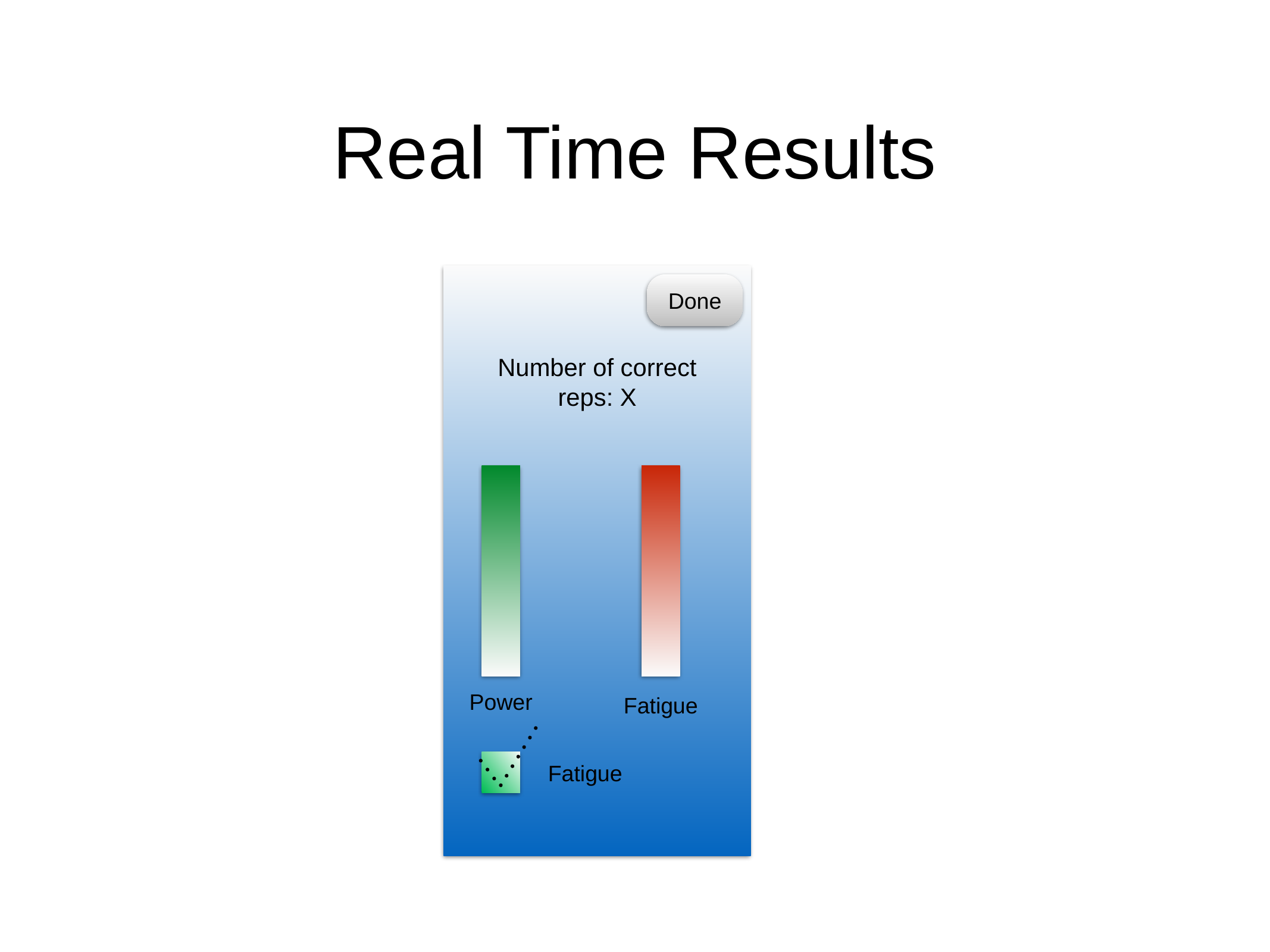

# Real Time Results

Done
Number of correct reps: X

Power
Fatigue

Fatigue